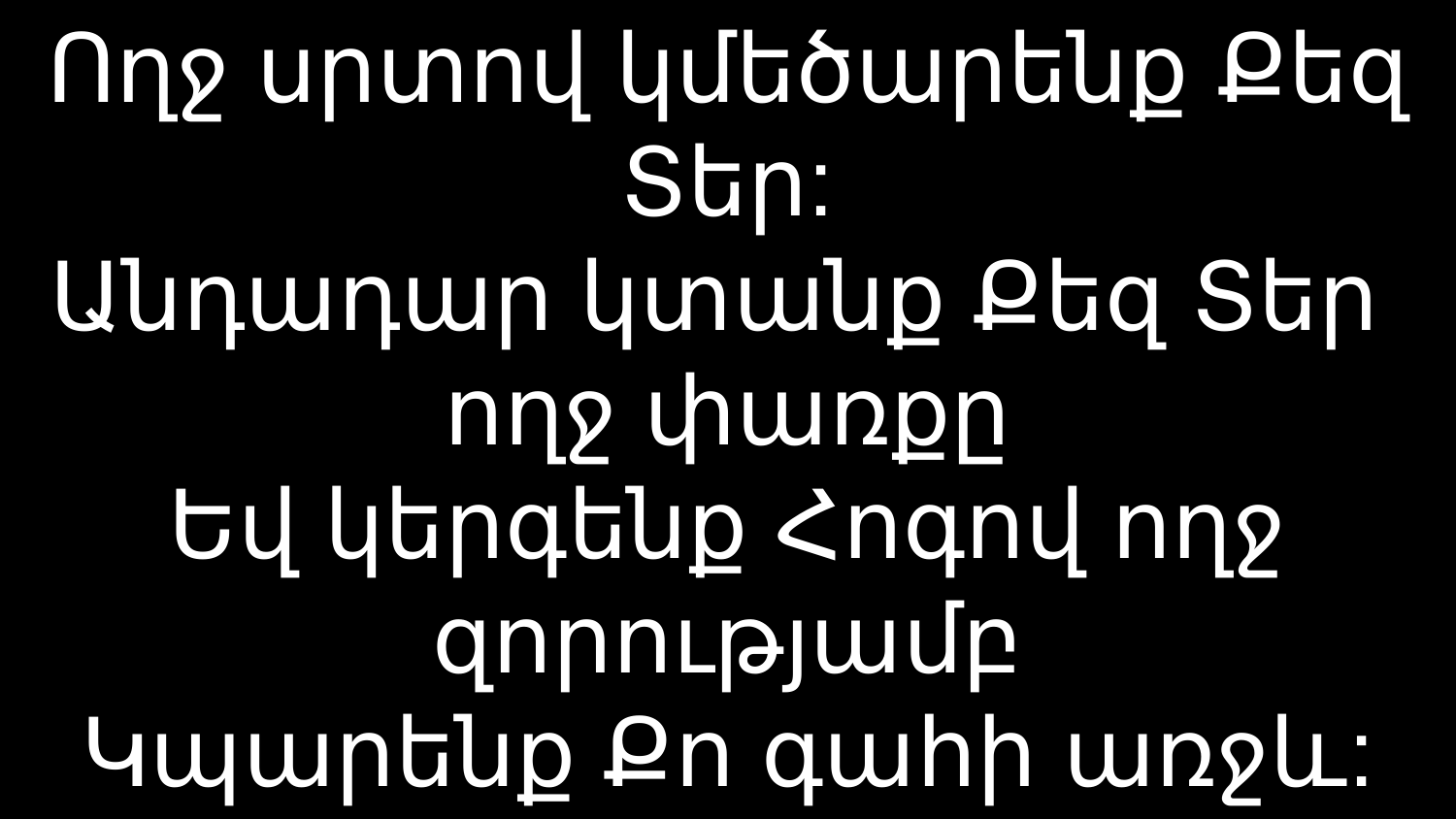

# Ողջ սրտով կմեծարենք Քեզ Տեր: Անդադար կտանք Քեզ Տեր ողջ փառքը Եվ կերգենք Հոգով ողջ զորությամբ Կպարենք Քո գահի առջև: